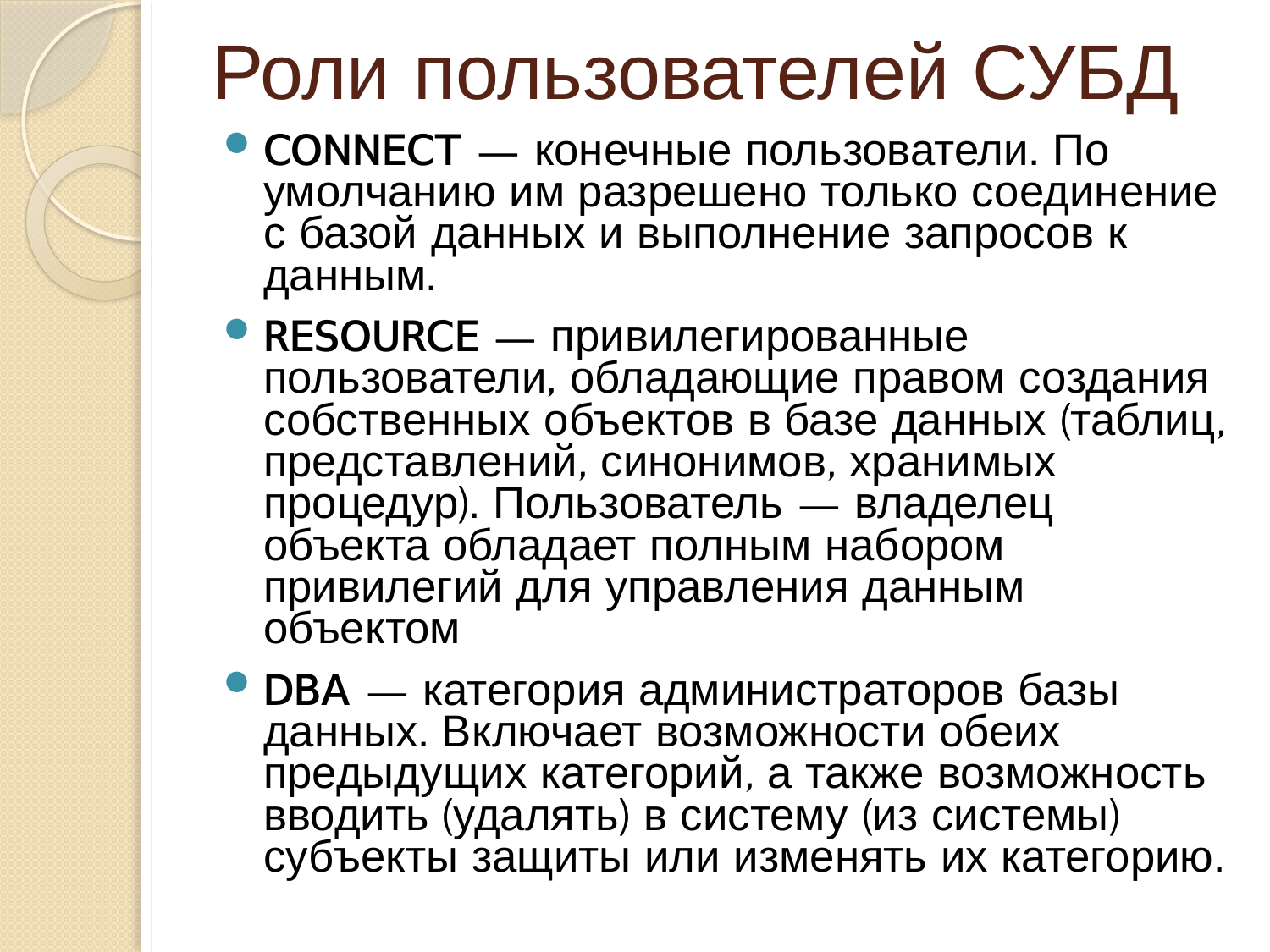

# Роли пользователей СУБД
CONNECT — конечные пользователи. По умолчанию им разрешено только соединение с базой данных и выполнение запросов к данным.
RESOURCE — привилегированные пользователи, обладающие правом создания собственных объектов в базе данных (таблиц, представлений, синонимов, хранимых процедур). Пользователь — владелец объекта обладает полным набором привилегий для управления данным объектом
DBA — категория администраторов базы данных. Включает возможности обеих предыдущих категорий, а также возможность вводить (удалять) в систему (из системы) субъекты защиты или изменять их категорию.